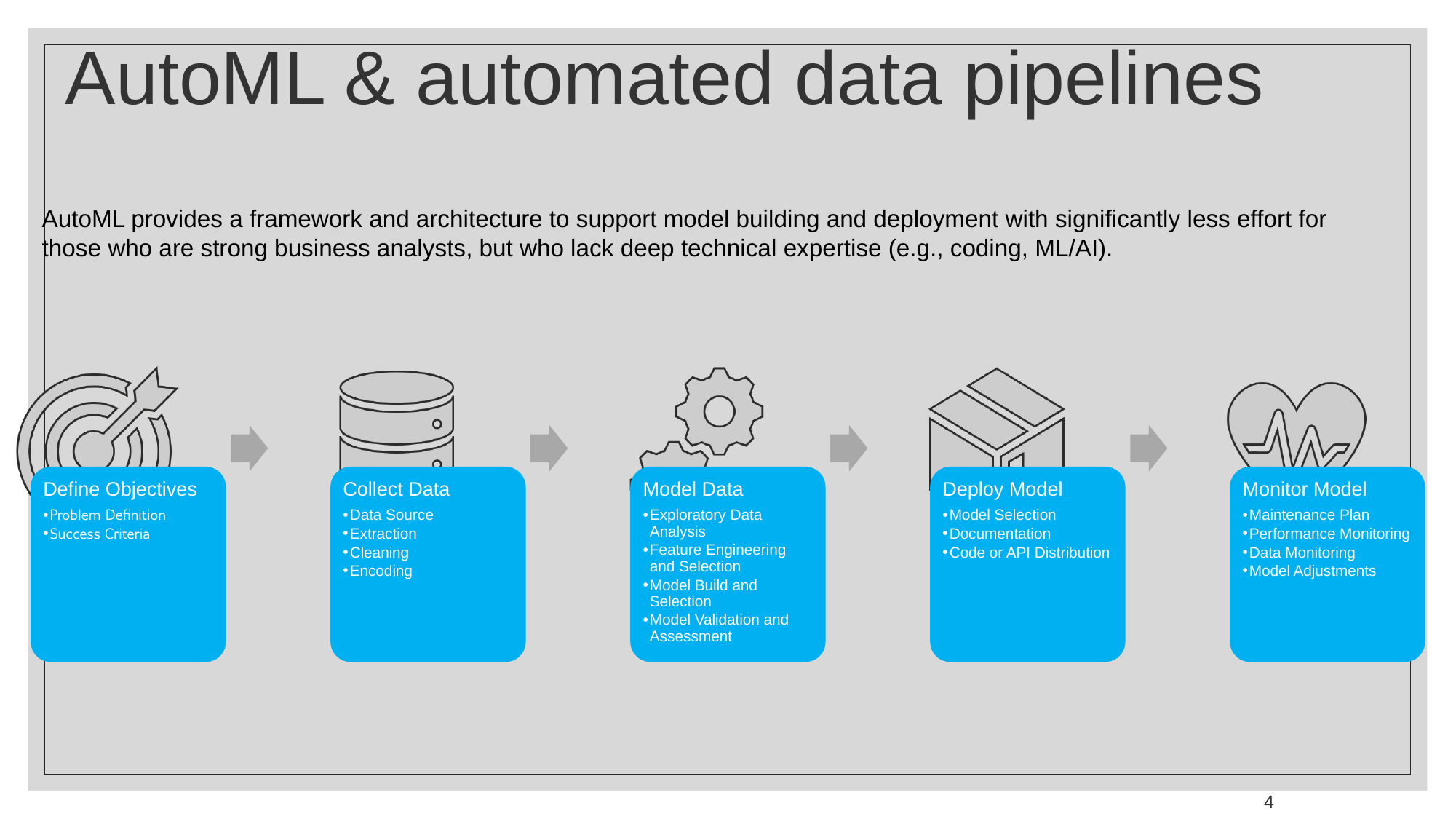

AutoML & automated data pipelines

AutoML provides a framework and architecture to support model building and deployment with significantly less effort for those who are strong business analysts, but who lack deep technical expertise (e.g., coding, ML/AI).

Define Objectives
Problem Definition
Success Criteria

Collect Data
Data Source
Extraction
Cleaning
Encoding
Model Data
Exploratory Data Analysis
Feature Engineering and Selection
Model Build and Selection
Model Validation and Assessment
Deploy Model
Model Selection
Documentation
Code or API Distribution
Monitor Model
Maintenance Plan
Performance Monitoring
Data Monitoring
Model Adjustments
4